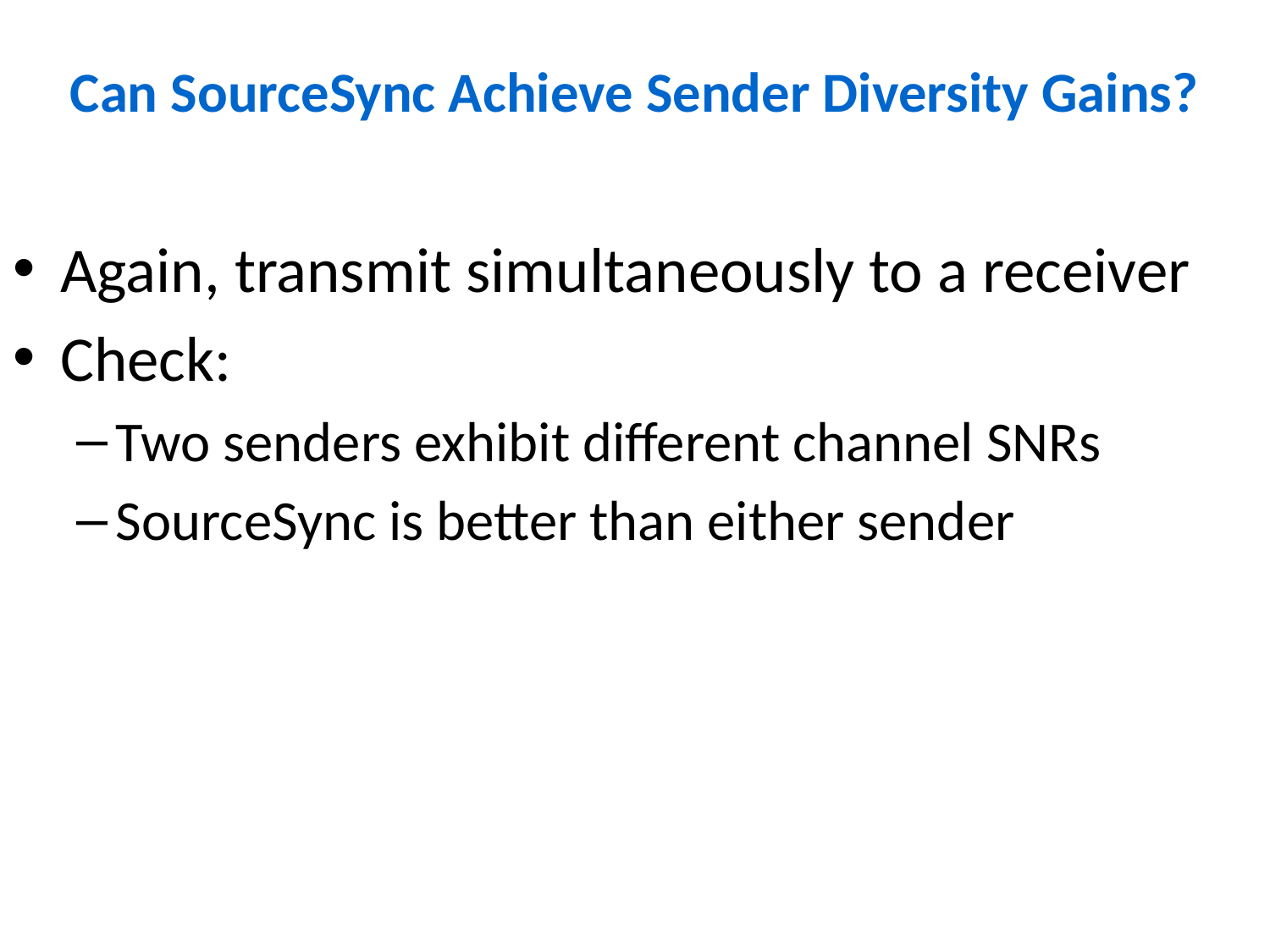

# Can SourceSync Achieve Sender Diversity Gains?
Again, transmit simultaneously to a receiver
Check:
Two senders exhibit different channel SNRs
SourceSync is better than either sender